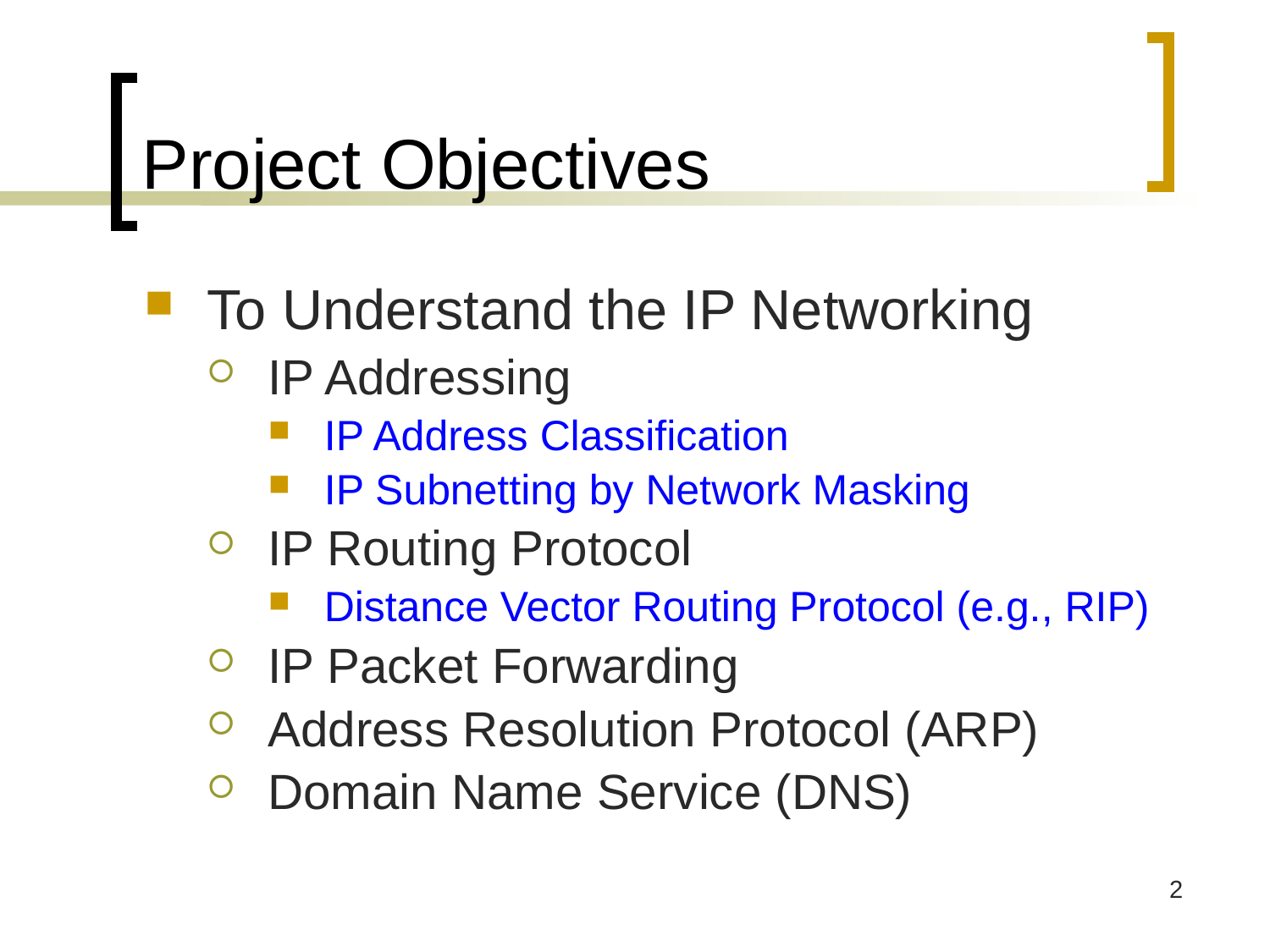

# Project Objectives
To Understand the IP Networking
IP Addressing
IP Address Classification
IP Subnetting by Network Masking
IP Routing Protocol
Distance Vector Routing Protocol (e.g., RIP)
IP Packet Forwarding
Address Resolution Protocol (ARP)
Domain Name Service (DNS)
2